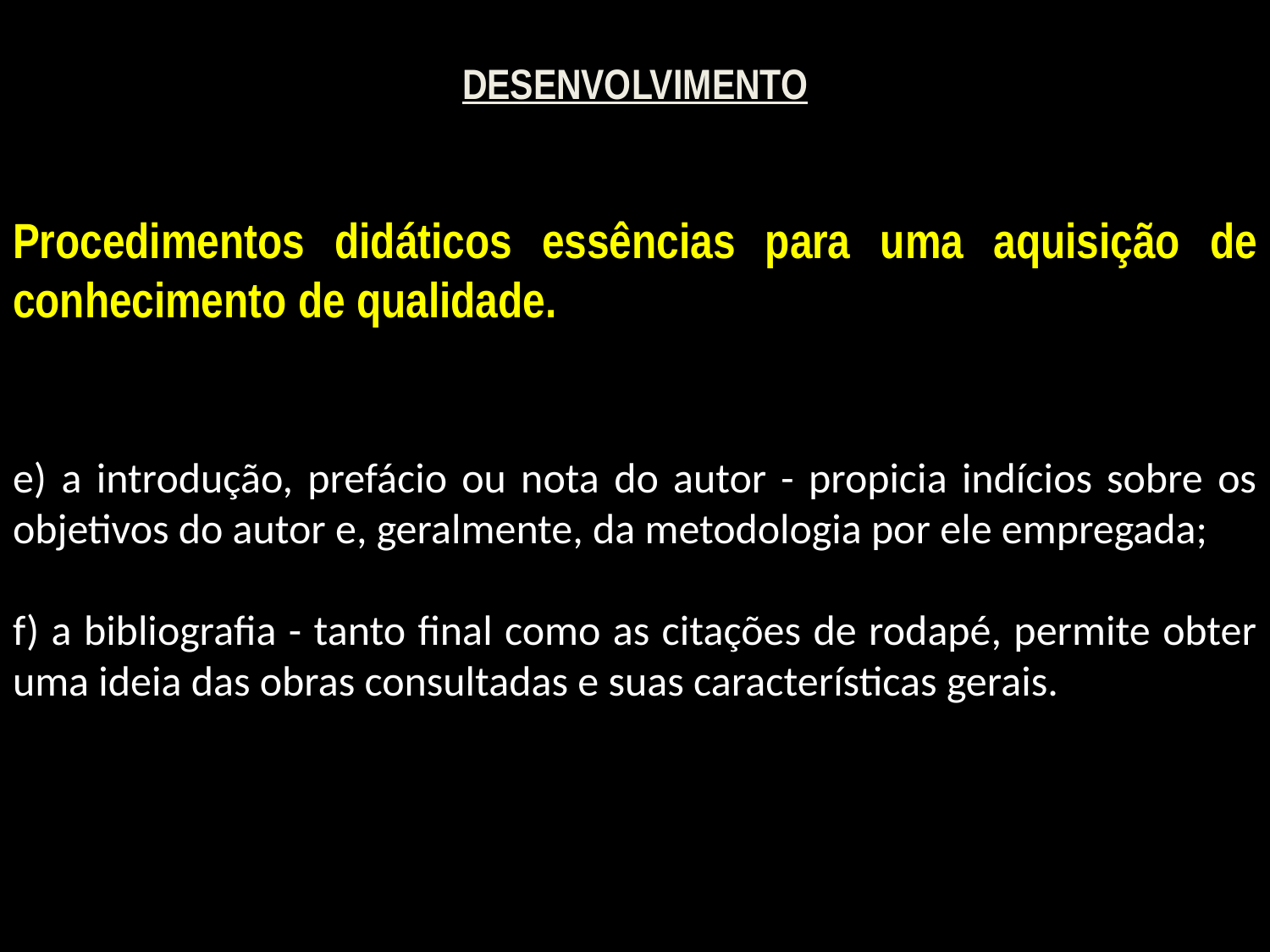

DESENVOLVIMENTO

Procedimentos didáticos essências para uma aquisição de conhecimento de qualidade.

e) a introdução, prefácio ou nota do autor - propicia indícios sobre os objetivos do autor e, geralmente, da metodologia por ele empregada;

f) a bibliografia - tanto final como as citações de rodapé, permite obter uma ideia das obras consultadas e suas características gerais.